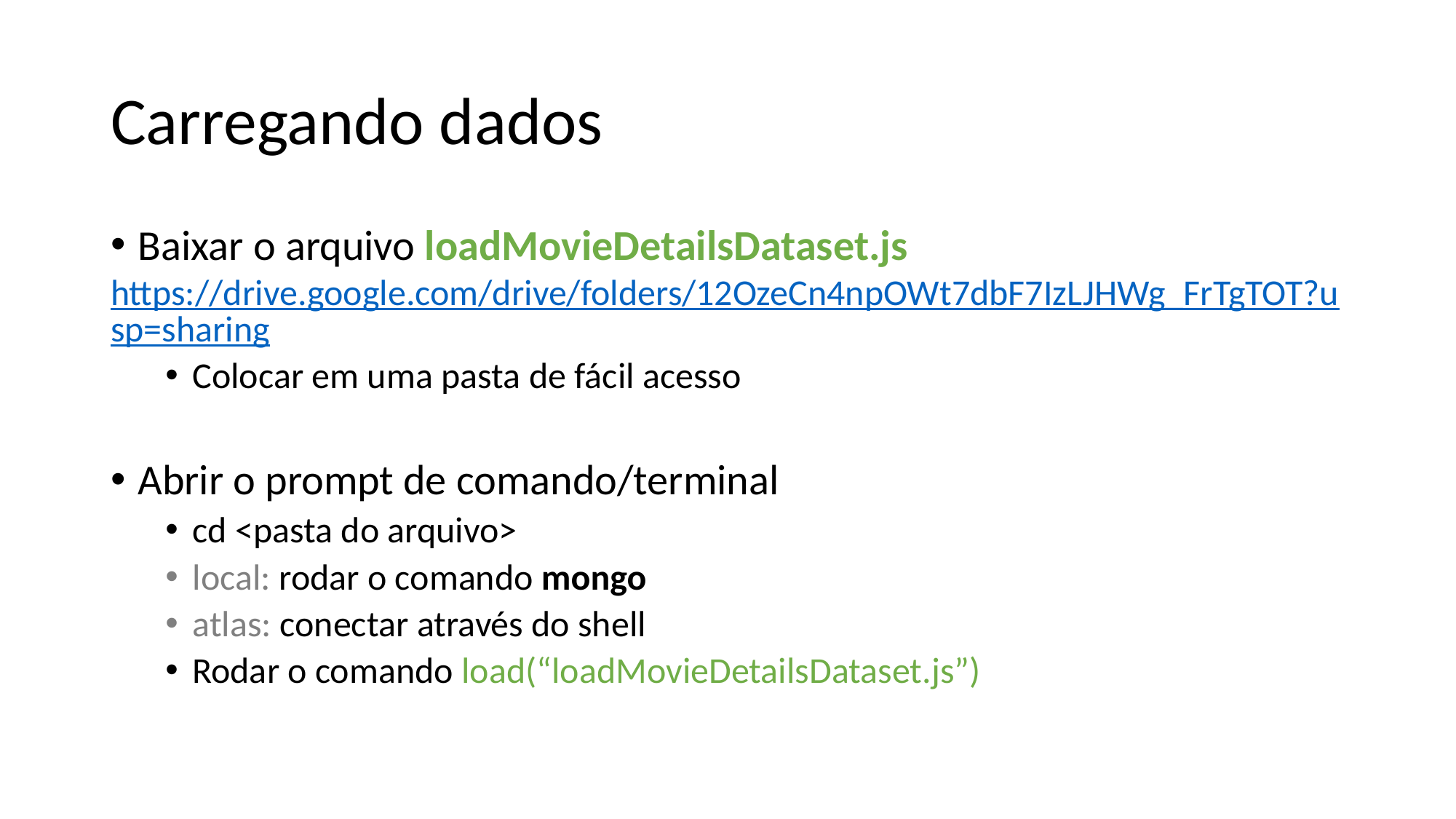

Carregando dados
Baixar o arquivo loadMovieDetailsDataset.js
https://drive.google.com/drive/folders/12OzeCn4npOWt7dbF7IzLJHWg_FrTgTOT?usp=sharing
Colocar em uma pasta de fácil acesso

Abrir o prompt de comando/terminal
cd <pasta do arquivo>
local: rodar o comando mongo
atlas: conectar através do shell
Rodar o comando load(“loadMovieDetailsDataset.js”)